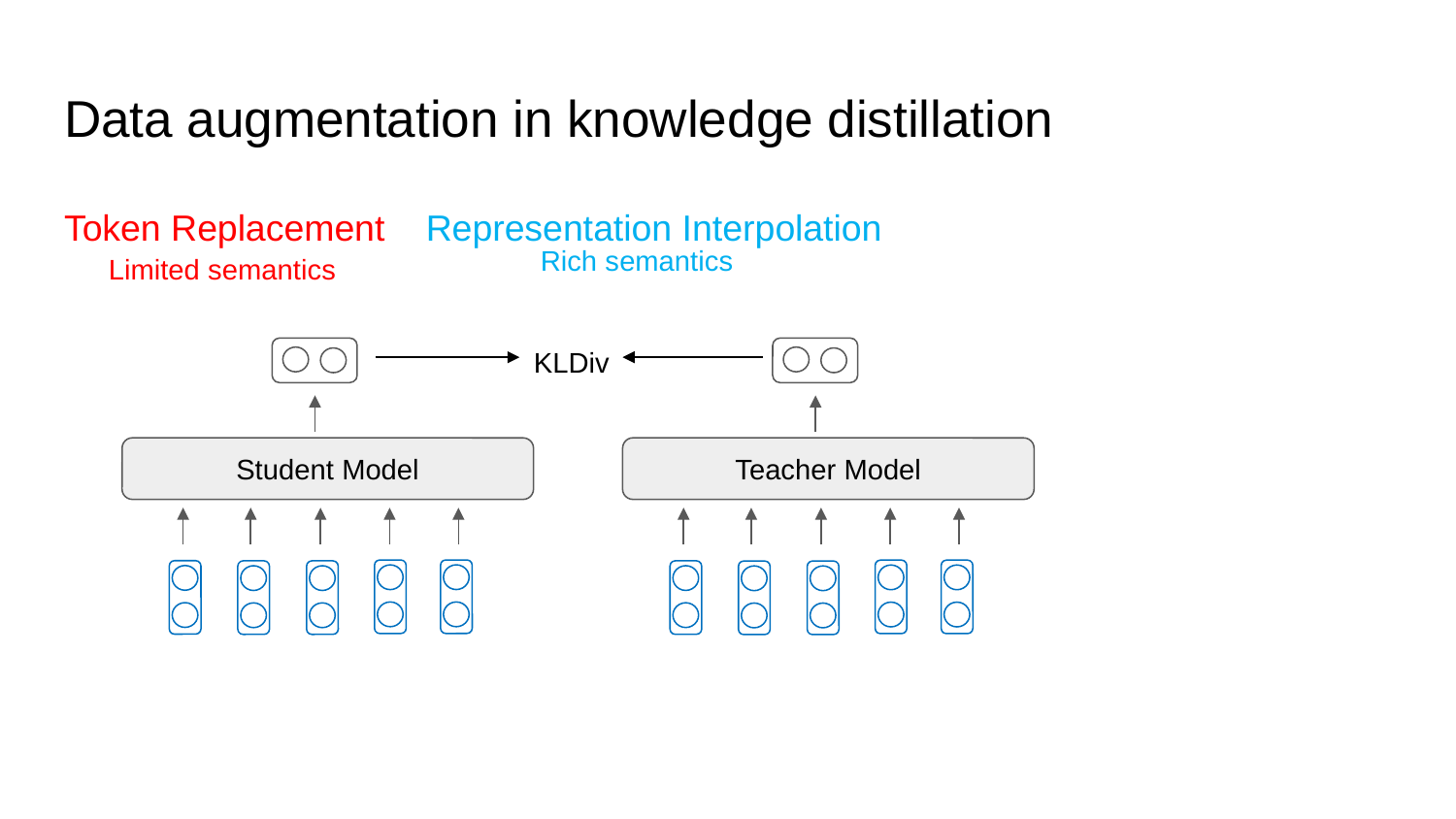

# Data augmentation in knowledge distillation
Token Replacement    Representation Interpolation
Rich semantics
Limited semantics

KLDiv

Student Model
Teacher Model